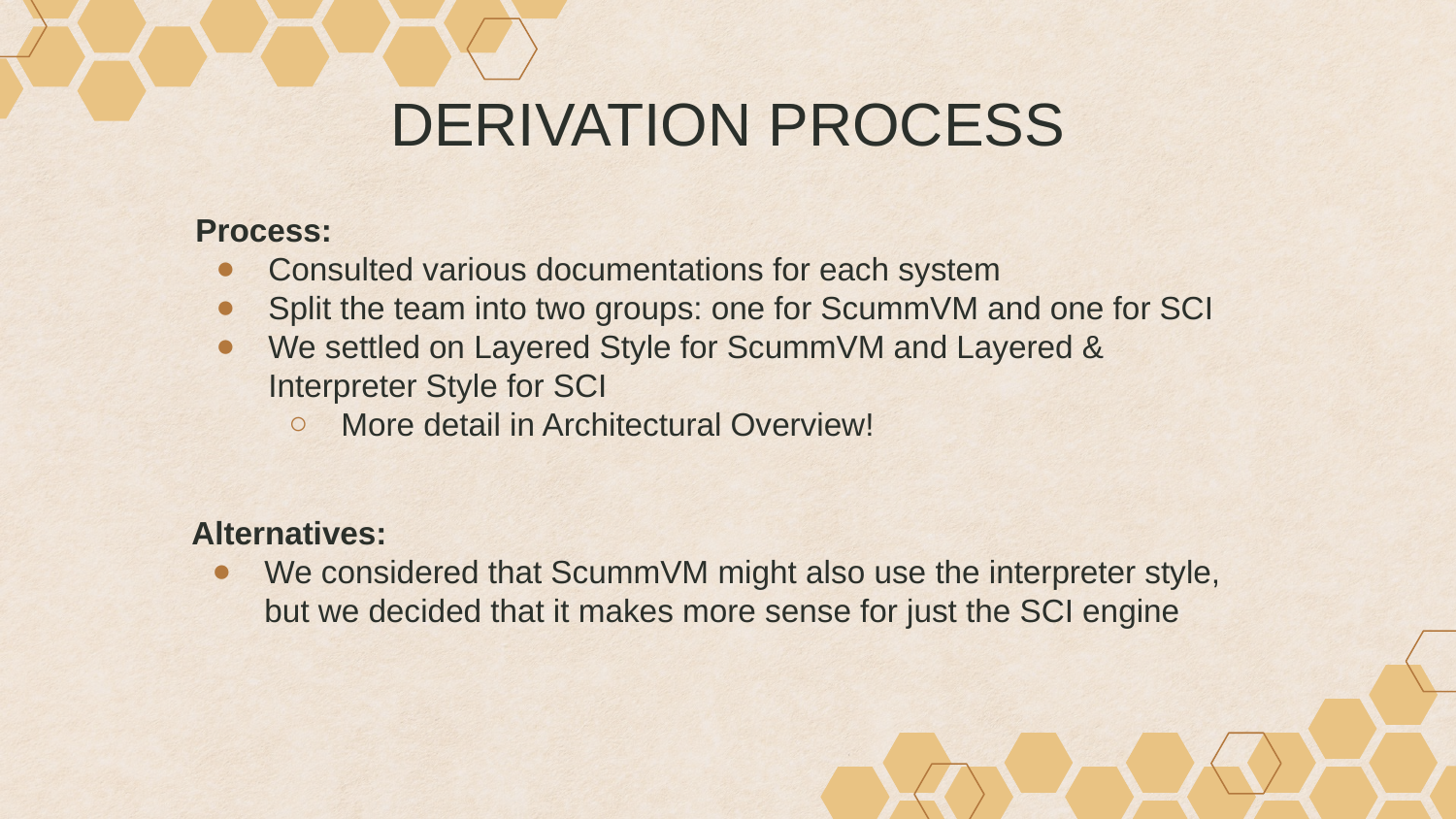

# DERIVATION PROCESS
Process:
Consulted various documentations for each system
Split the team into two groups: one for ScummVM and one for SCI
We settled on Layered Style for ScummVM and Layered & Interpreter Style for SCI
More detail in Architectural Overview!
Alternatives:
We considered that ScummVM might also use the interpreter style, but we decided that it makes more sense for just the SCI engine